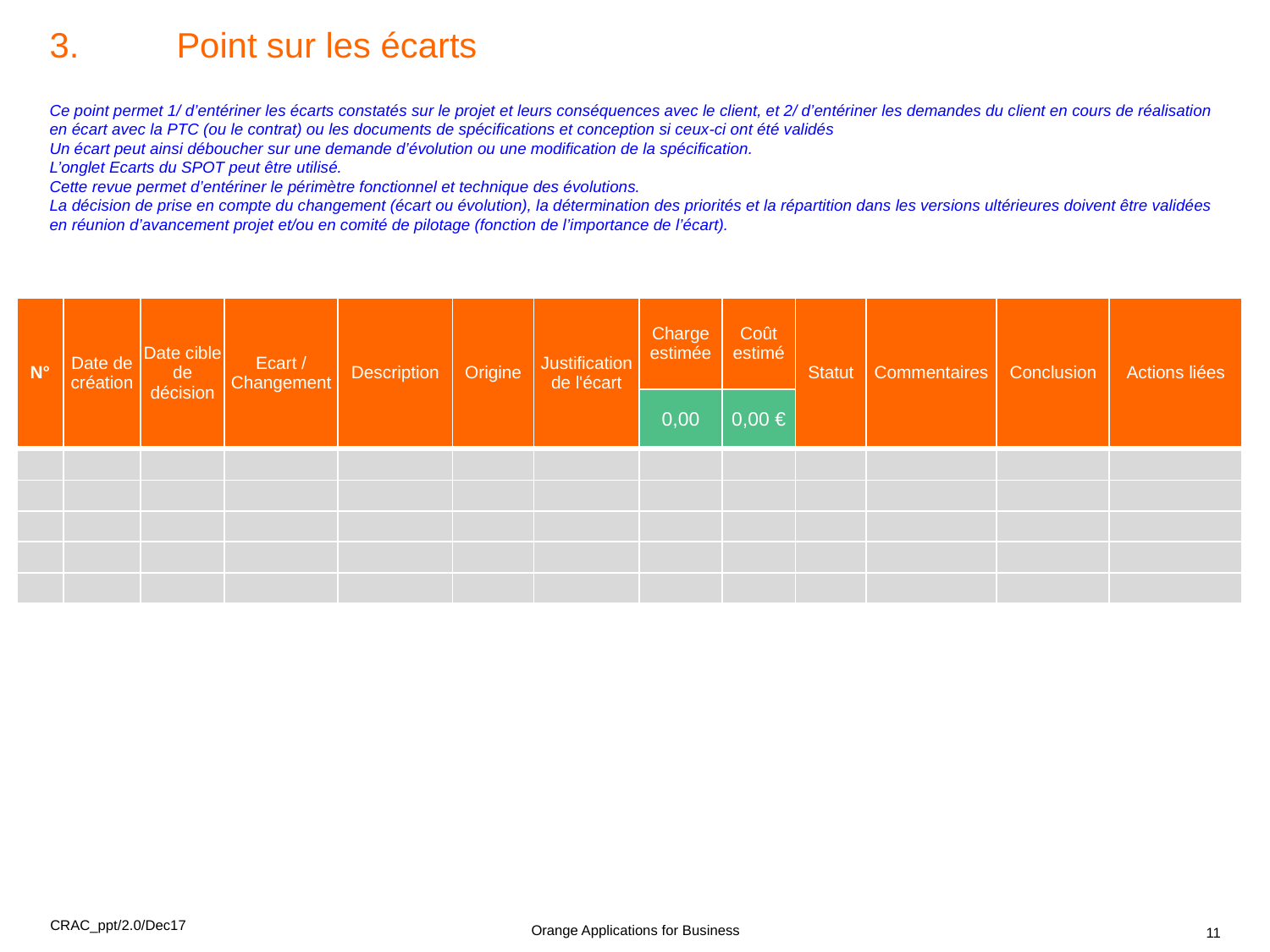

3.	Point sur les écarts

Ce point permet 1/ d’entériner les écarts constatés sur le projet et leurs conséquences avec le client, et 2/ d’entériner les demandes du client en cours de réalisation en écart avec la PTC (ou le contrat) ou les documents de spécifications et conception si ceux-ci ont été validés
Un écart peut ainsi déboucher sur une demande d’évolution ou une modification de la spécification.
L’onglet Ecarts du SPOT peut être utilisé.
Cette revue permet d’entériner le périmètre fonctionnel et technique des évolutions.
La décision de prise en compte du changement (écart ou évolution), la détermination des priorités et la répartition dans les versions ultérieures doivent être validées en réunion d’avancement projet et/ou en comité de pilotage (fonction de l’importance de l’écart).

| N° | Date de création | Date cible de décision | Ecart / Changement | Description | Origine | Justification de l'écart | Charge estimée | Coût estimé | Statut | Commentaires | Conclusion | Actions liées |
| --- | --- | --- | --- | --- | --- | --- | --- | --- | --- | --- | --- | --- |
|  |  |  |  |  |  |  | 0,00 | 0,00 € |  |  |  |  |
|  |  |  |  |  |  |  |  |  |  |  |  |  |
|  |  |  |  |  |  |  |  |  |  |  |  |  |
|  |  |  |  |  |  |  |  |  |  |  |  |  |
|  |  |  |  |  |  |  |  |  |  |  |  |  |
|  |  |  |  |  |  |  |  |  |  |  |  |  |